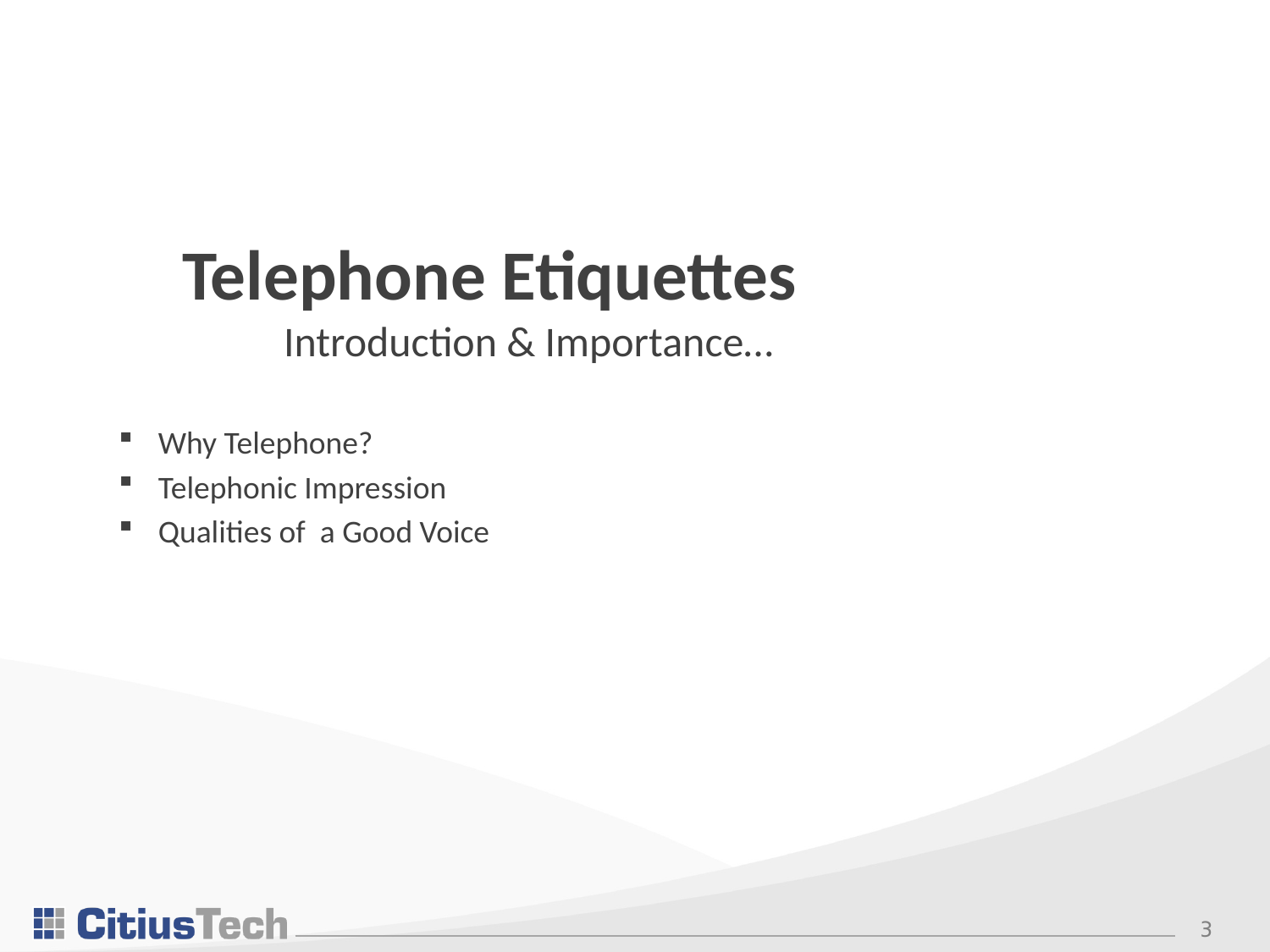

#

	Telephone Etiquettes
                        Introduction & Importance…
Why Telephone?
Telephonic Impression
Qualities of  a Good Voice